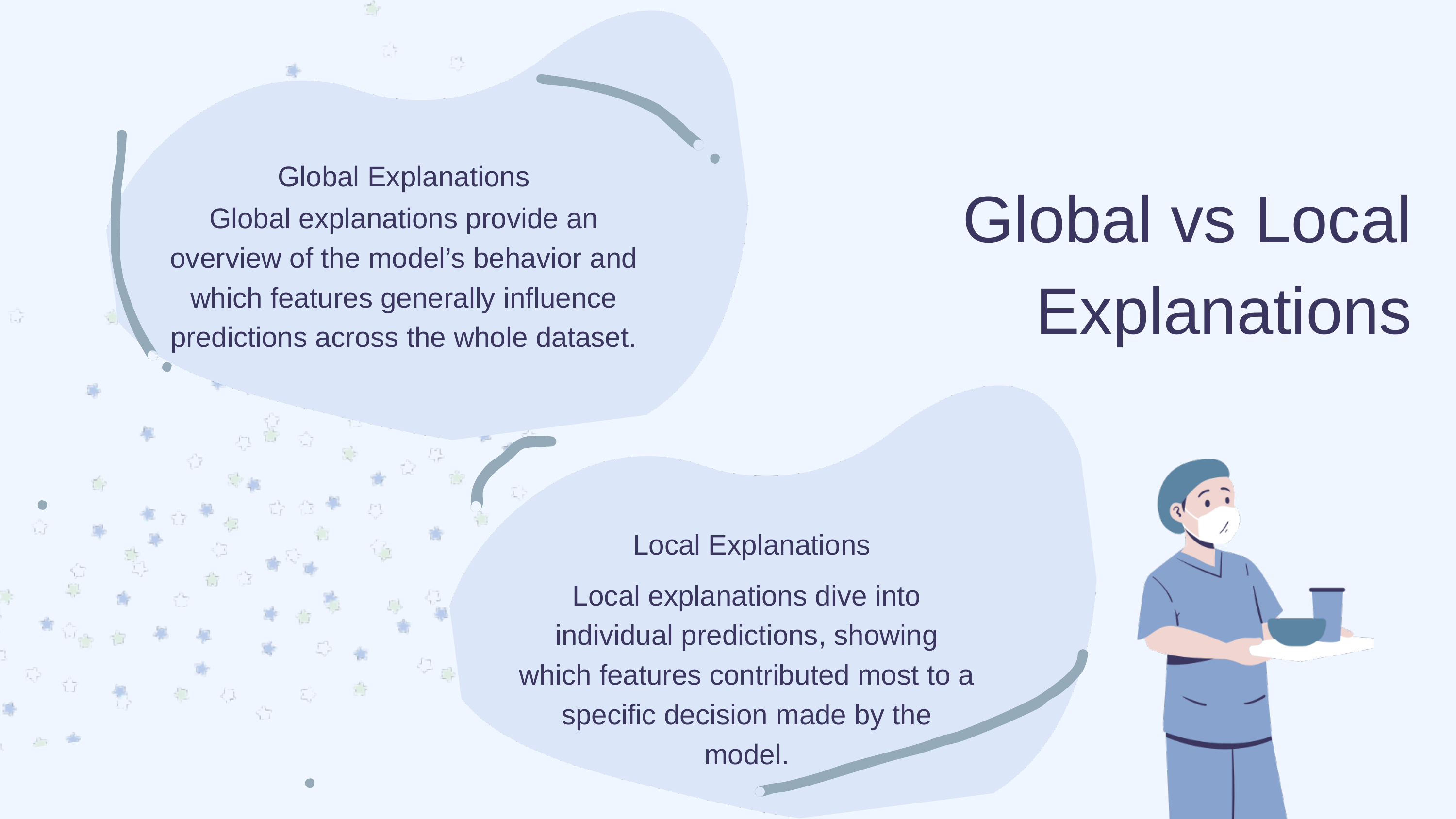

Global Explanations
Global vs Local Explanations
Global explanations provide an overview of the model’s behavior and which features generally influence predictions across the whole dataset.

Local Explanations
Local explanations dive into individual predictions, showing which features contributed most to a specific decision made by the model.